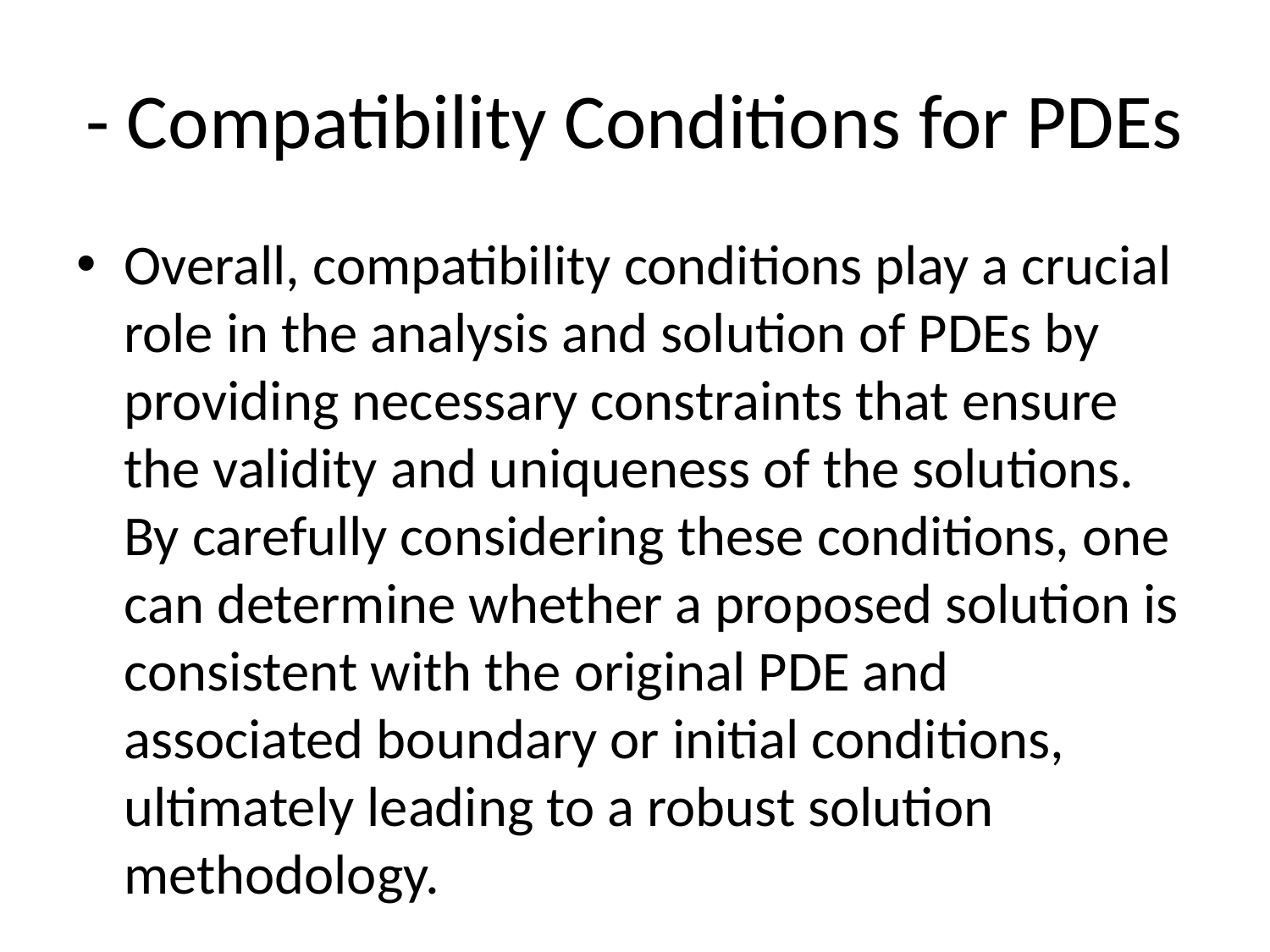

# - Compatibility Conditions for PDEs
Overall, compatibility conditions play a crucial role in the analysis and solution of PDEs by providing necessary constraints that ensure the validity and uniqueness of the solutions. By carefully considering these conditions, one can determine whether a proposed solution is consistent with the original PDE and associated boundary or initial conditions, ultimately leading to a robust solution methodology.